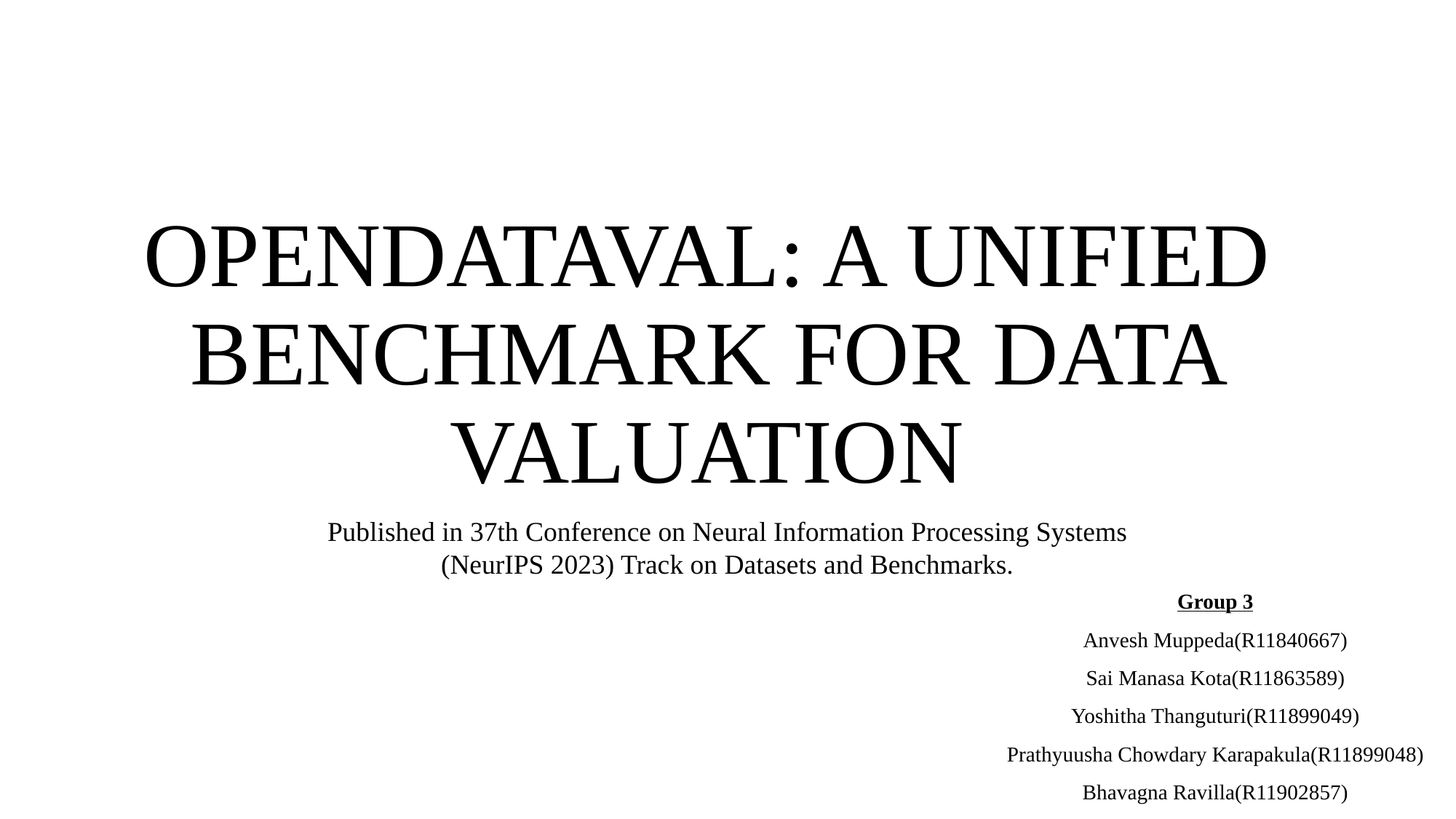

# OPENDATAVAL: A UNIFIED BENCHMARK FOR DATA VALUATION
Published in 37th Conference on Neural Information Processing Systems (NeurIPS 2023) Track on Datasets and Benchmarks.
Group 3
Anvesh Muppeda(R11840667)
Sai Manasa Kota(R11863589)
Yoshitha Thanguturi(R11899049)
Prathyuusha Chowdary Karapakula(R11899048)
Bhavagna Ravilla(R11902857)